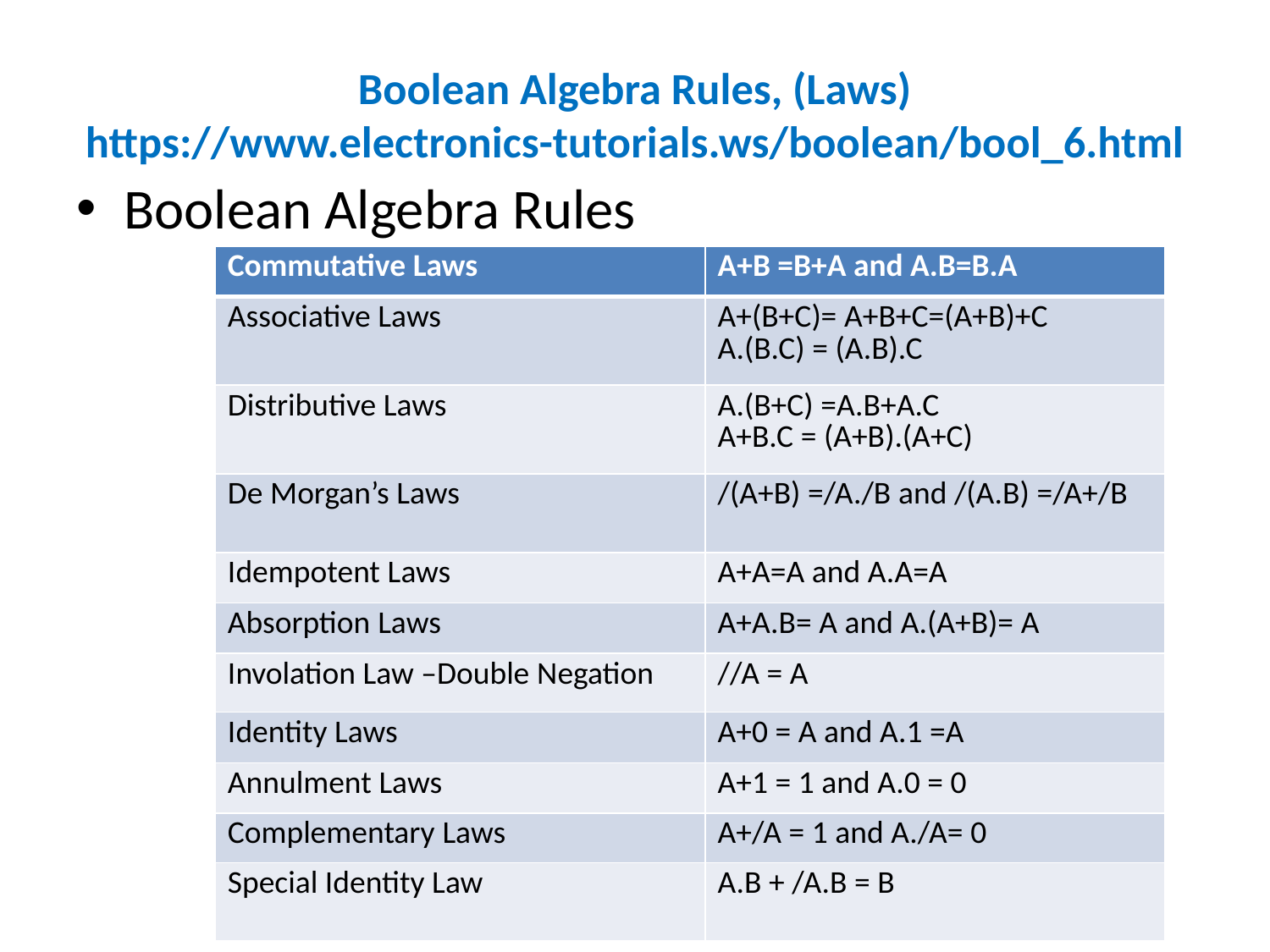

# Boolean Algebra Rules, (Laws) https://www.electronics-tutorials.ws/boolean/bool_6.html
Boolean Algebra Rules
| Commutative Laws | A+B =B+A and A.B=B.A |
| --- | --- |
| Associative Laws | A+(B+C)= A+B+C=(A+B)+C A.(B.C) = (A.B).C |
| Distributive Laws | A.(B+C) =A.B+A.C A+B.C = (A+B).(A+C) |
| De Morgan’s Laws | /(A+B) =/A./B and /(A.B) =/A+/B |
| Idempotent Laws | A+A=A and A.A=A |
| Absorption Laws | A+A.B= A and A.(A+B)= A |
| Involation Law –Double Negation | //A = A |
| Identity Laws | A+0 = A and A.1 =A |
| Annulment Laws | A+1 = 1 and A.0 = 0 |
| Complementary Laws | A+/A = 1 and A./A= 0 |
| Special Identity Law | A.B + /A.B = B |